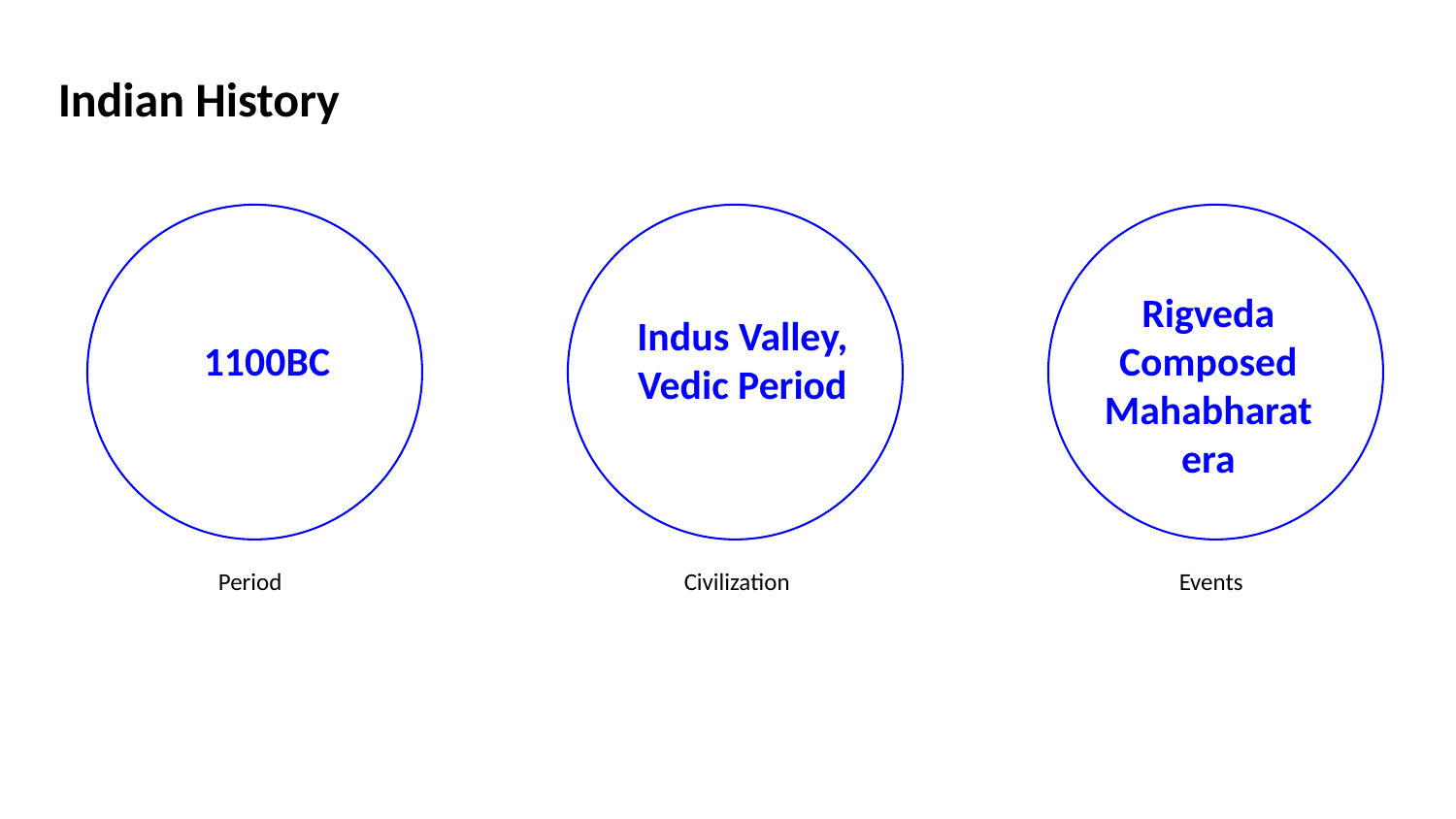

Indian History

1100BC
Indus Valley, Vedic Period
Rigveda Composed Mahabharat era
Period
Civilization
Events